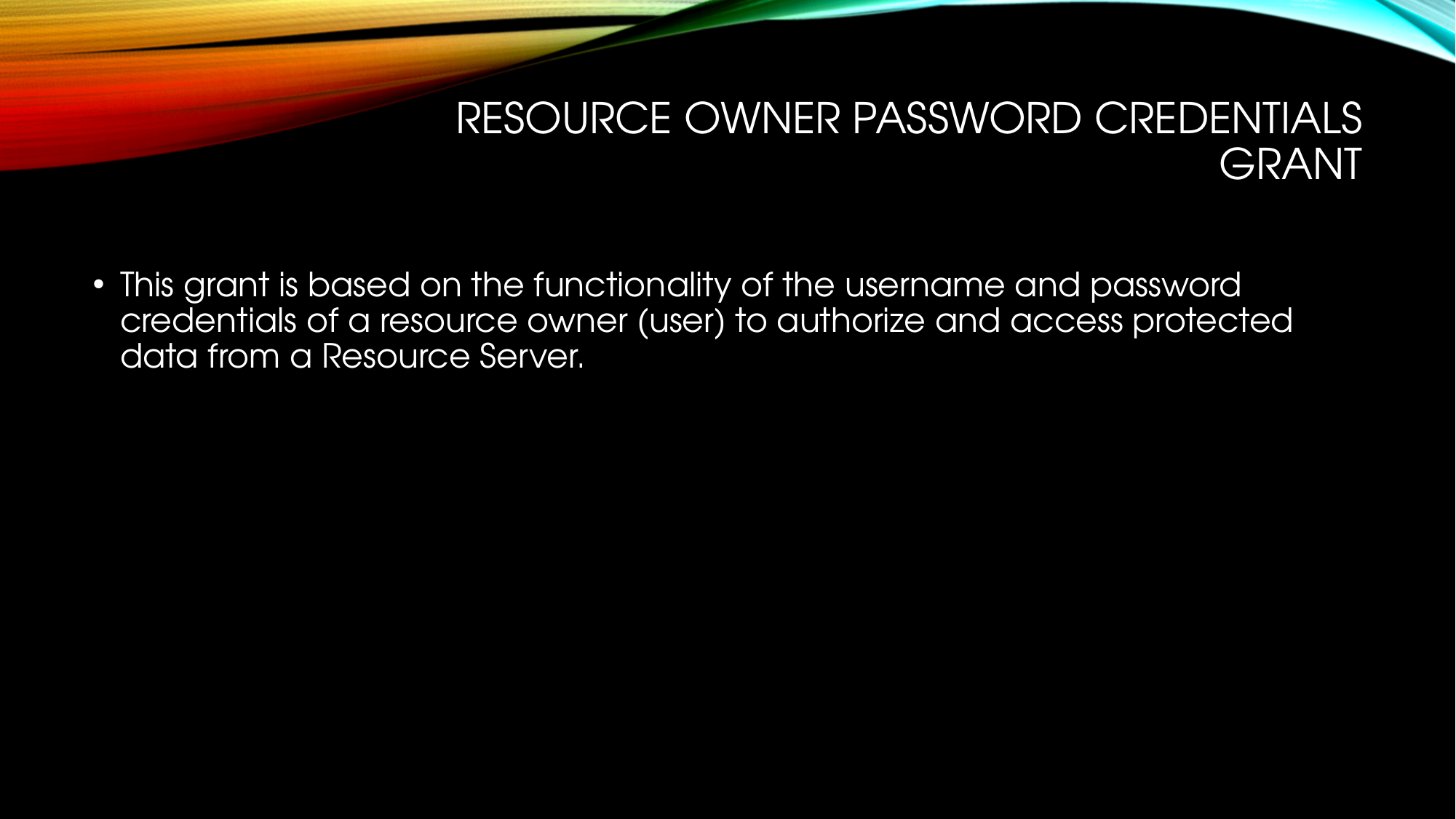

# Resource Owner Password Credentials Grant
This grant is based on the functionality of the username and password credentials of a resource owner (user) to authorize and access protected data from a Resource Server.